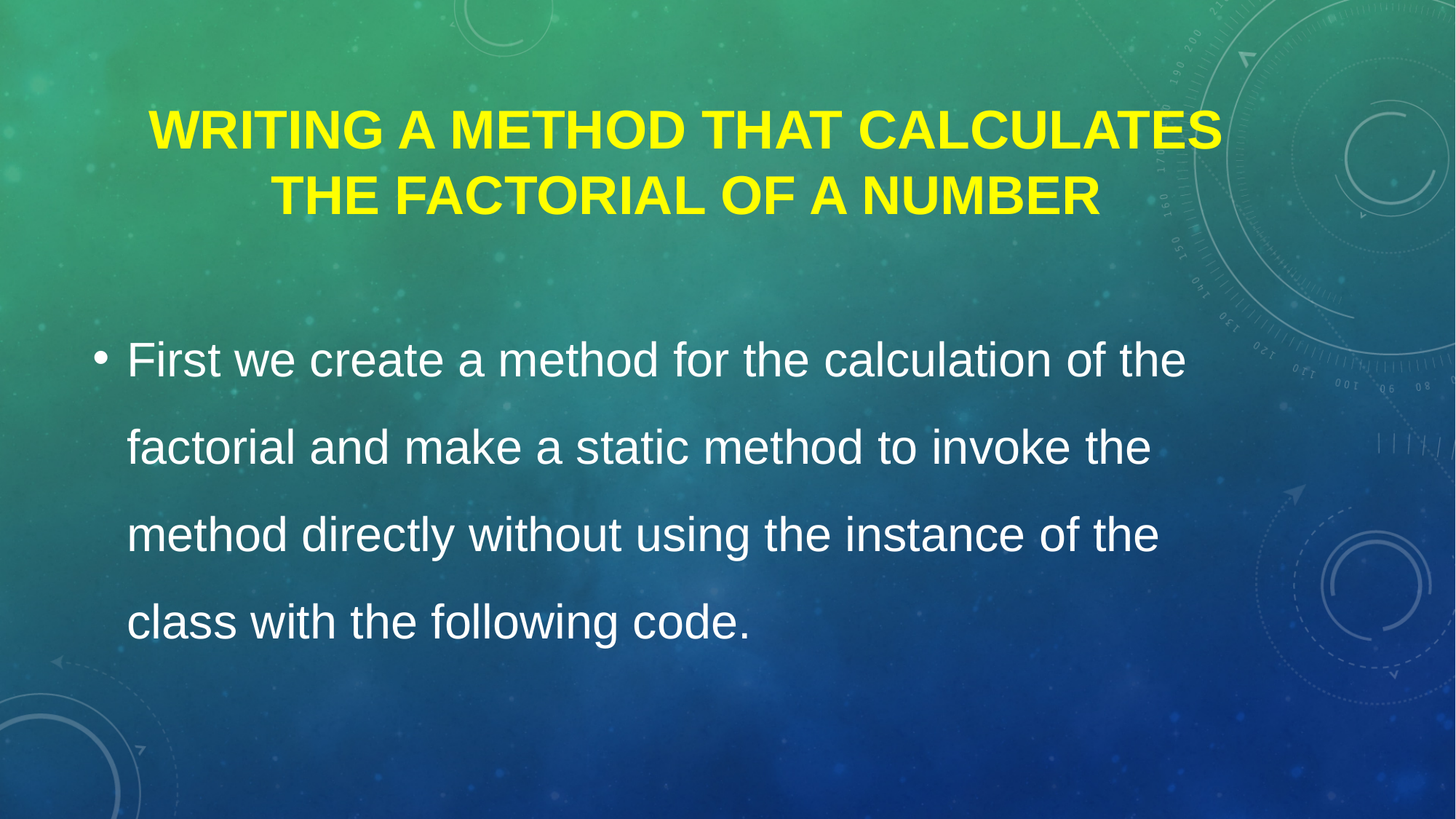

# Writing a method that calculates the factorial of a number
First we create a method for the calculation of the factorial and make a static method to invoke the method directly without using the instance of the class with the following code.